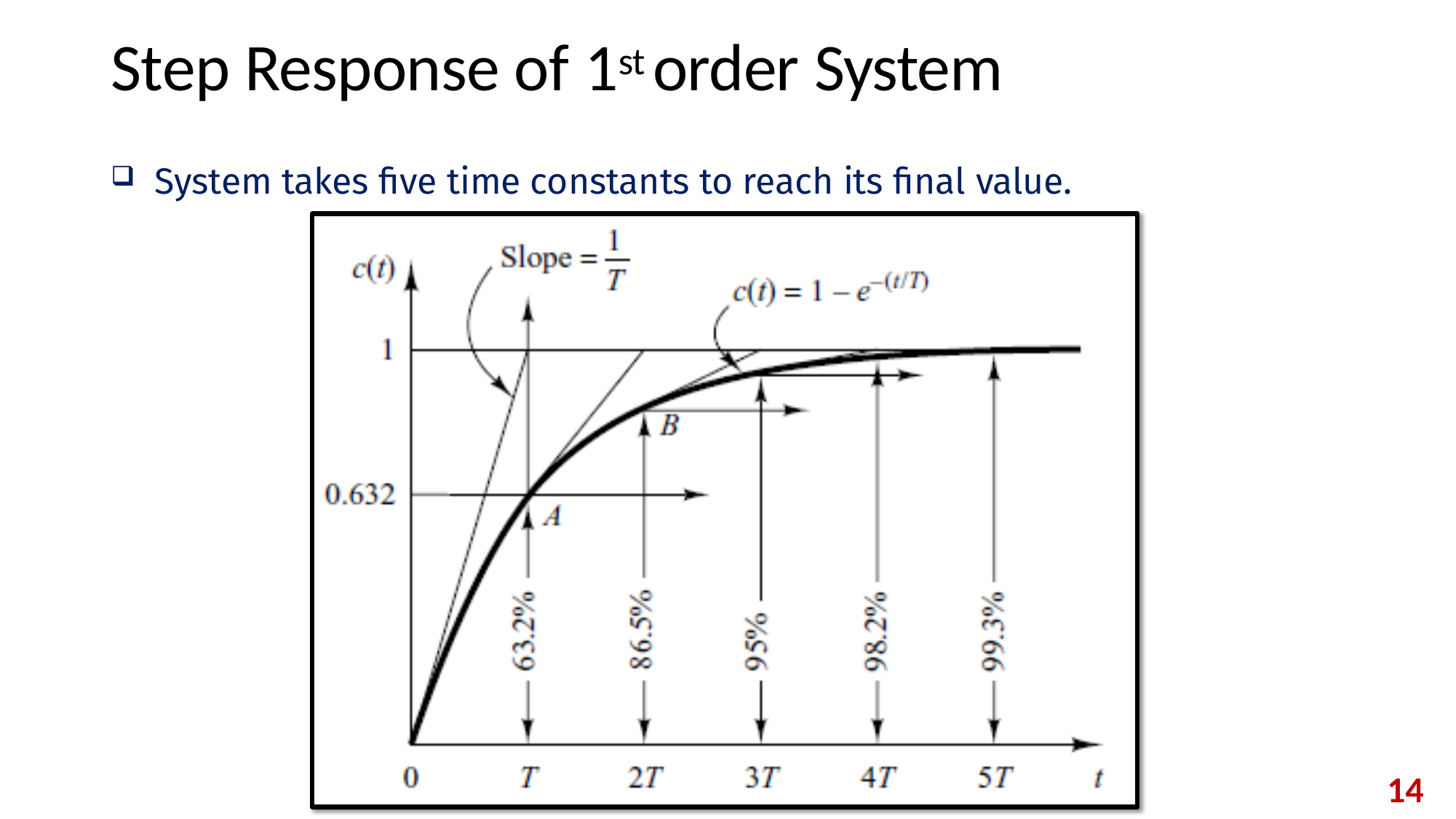

# Step Response of 1st order System
System takes five time constants to reach its final value.

14